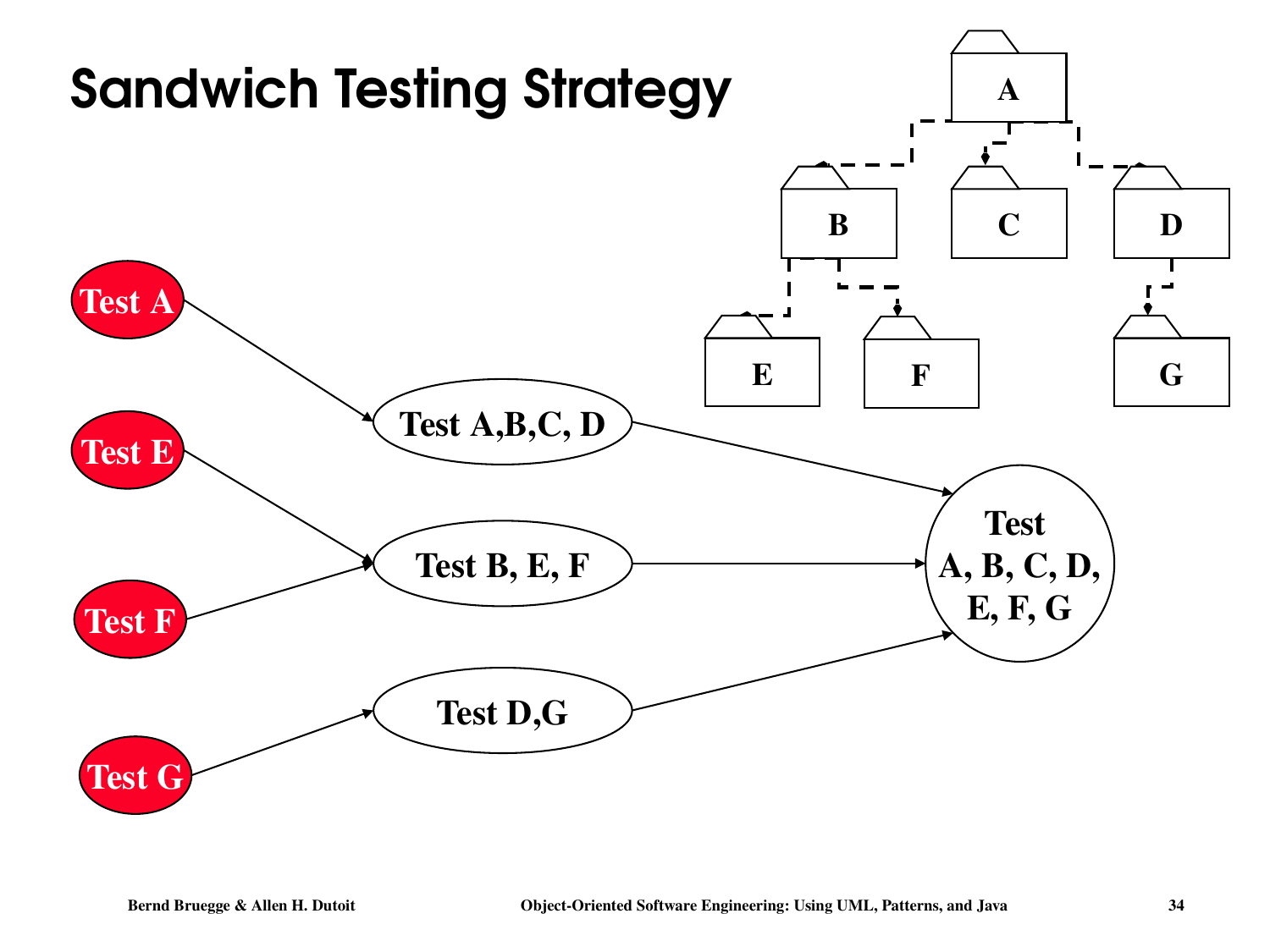

# Sandwich Testing Strategy

A

B
C
D
Test A

E
G
F
Test A,B,C, D
Test E
Test
A, B, C, D,
E, F, G
Test B, E, F
Test F
Test D,G
Test G